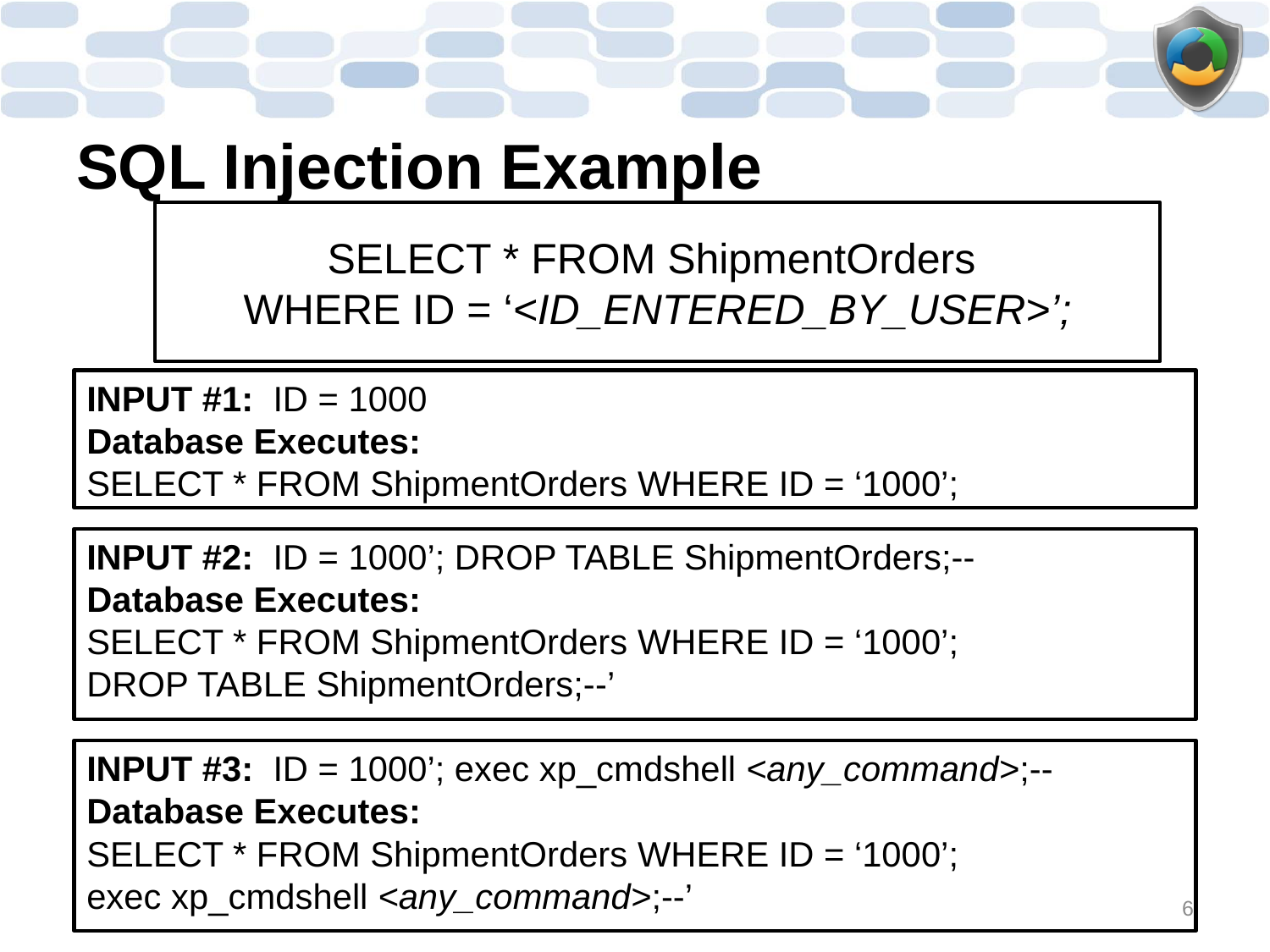

# SQL Injection Example
SELECT * FROM ShipmentOrders
WHERE ID = ‘<ID_ENTERED_BY_USER>’;
INPUT #1:  ID = 1000
Database Executes:
SELECT * FROM ShipmentOrders WHERE ID = ‘1000’;

INPUT #2:  ID = 1000’; DROP TABLE ShipmentOrders;--
Database Executes:
SELECT * FROM ShipmentOrders WHERE ID = ‘1000’;
DROP TABLE ShipmentOrders;--’

INPUT #3:  ID = 1000’; exec xp_cmdshell <any_command>;--
Database Executes:
SELECT * FROM ShipmentOrders WHERE ID = ‘1000’;
exec xp_cmdshell <any_command>;--’

6